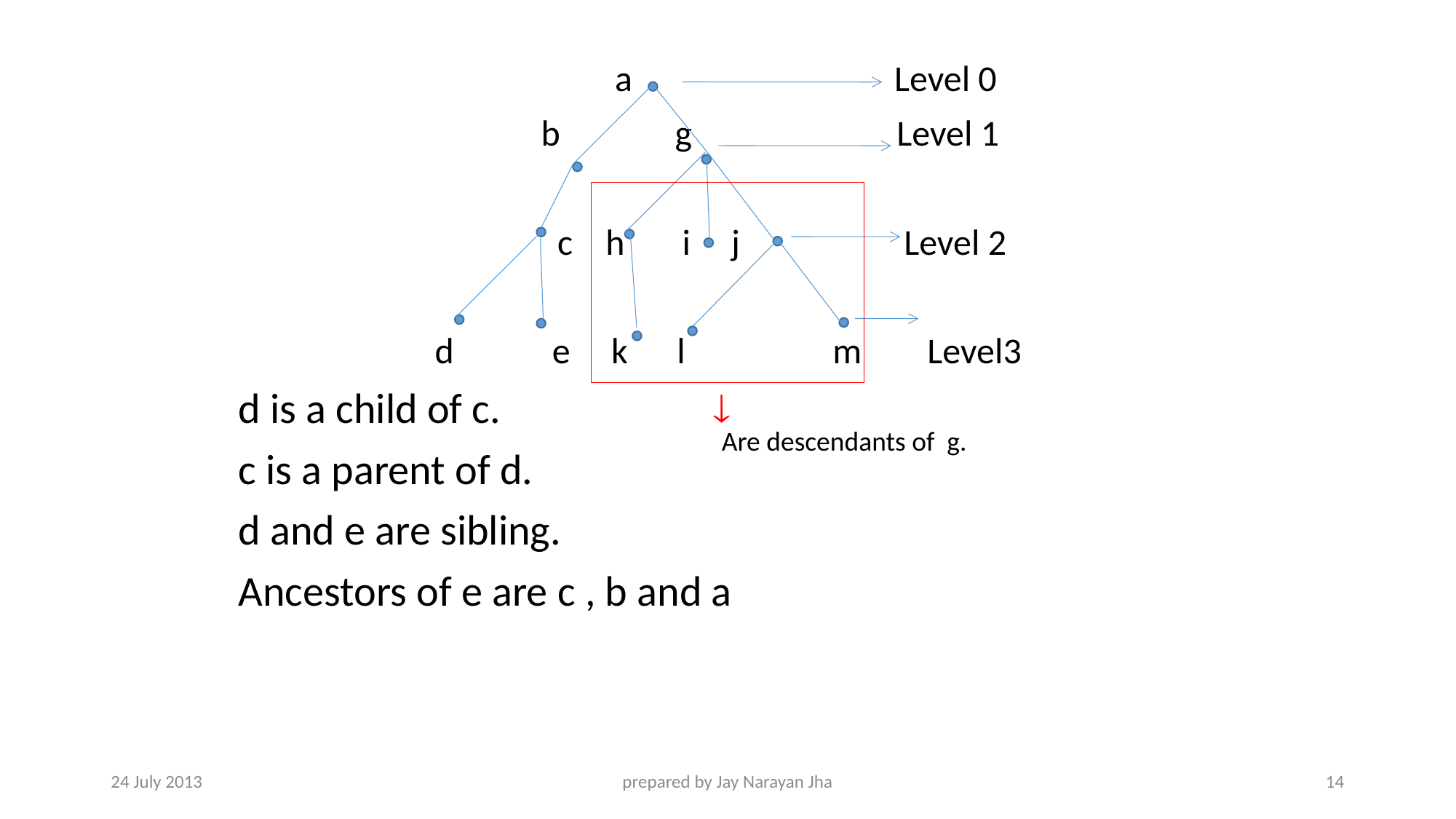

a                                Level 0
                                     b              g                         Level 1

                                       c    h       i     j                    Level 2

                        d            e     k      l                  m        Level3
d is a child of c.                      ↓
c is a parent of d.
d and e are sibling.
Ancestors of e are c , b and a

Are descendants of  g.

24 July 2013
prepared by Jay Narayan Jha
14